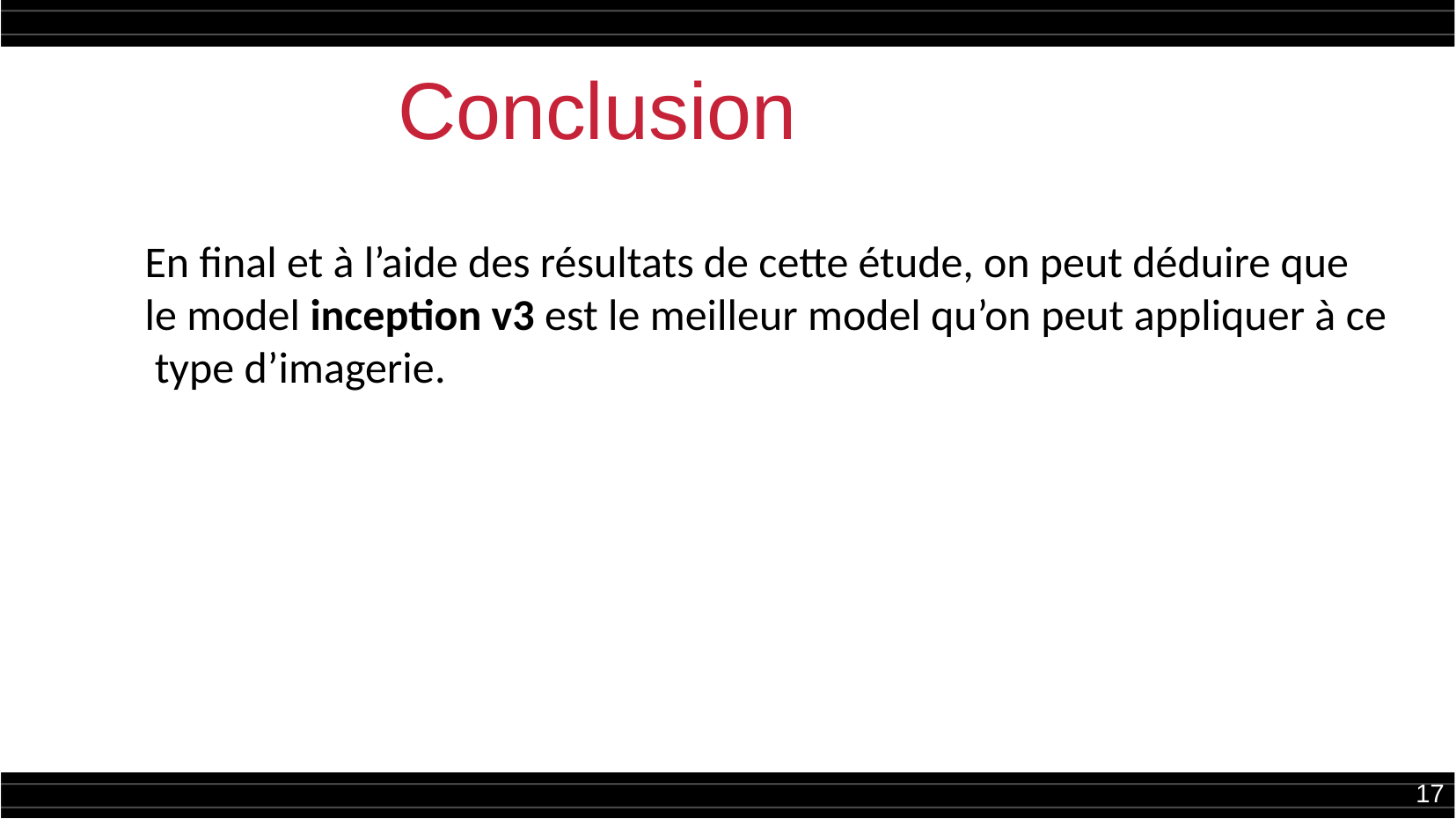

# Conclusion
En final et à l’aide des résultats de cette étude, on peut déduire que le model inception v3 est le meilleur model qu’on peut appliquer à ce  type d’imagerie.
17